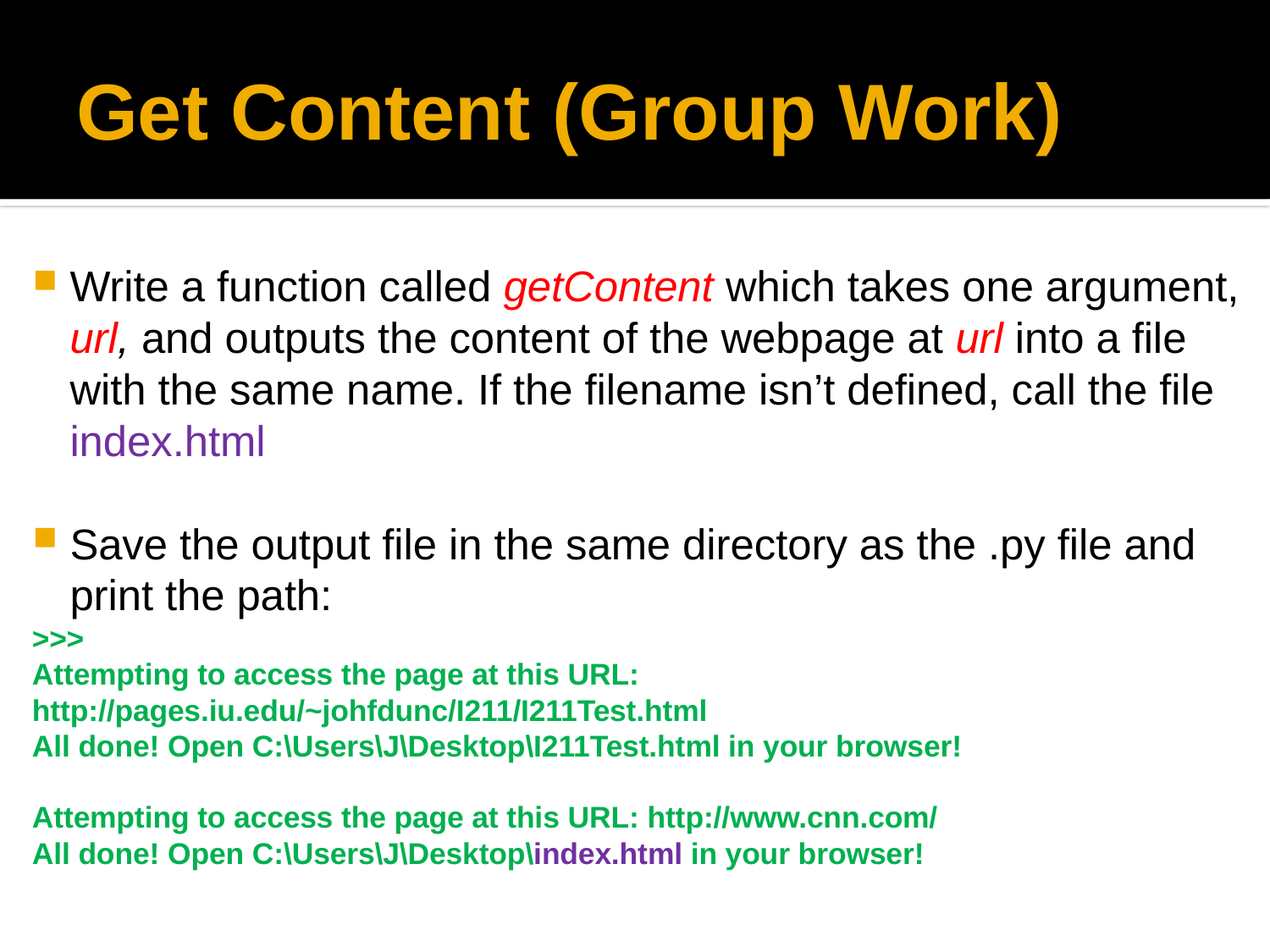

# Get Content (Group Work)
Write a function called getContent which takes one argument, url, and outputs the content of the webpage at url into a file with the same name. If the filename isn’t defined, call the file index.html

Save the output file in the same directory as the .py file and print the path:
>>>
Attempting to access the page at this URL: http://pages.iu.edu/~johfdunc/I211/I211Test.html
All done! Open C:\Users\J\Desktop\I211Test.html in your browser!

Attempting to access the page at this URL: http://www.cnn.com/
All done! Open C:\Users\J\Desktop\index.html in your browser!